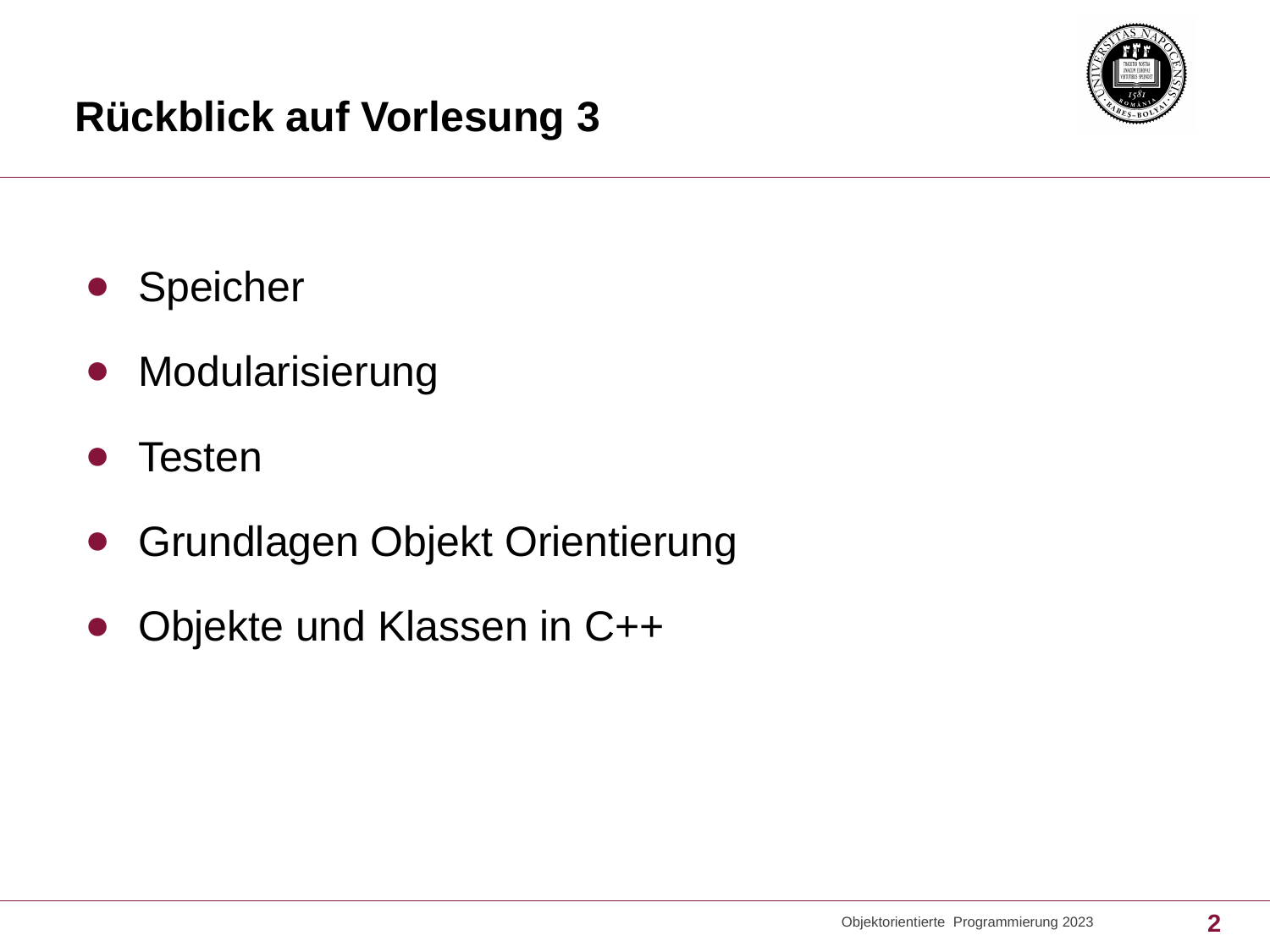

# Rückblick auf Vorlesung 3
Speicher
Modularisierung
Testen
Grundlagen Objekt Orientierung
Objekte und Klassen in C++
Objektorientierte  Programmierung 2023
2